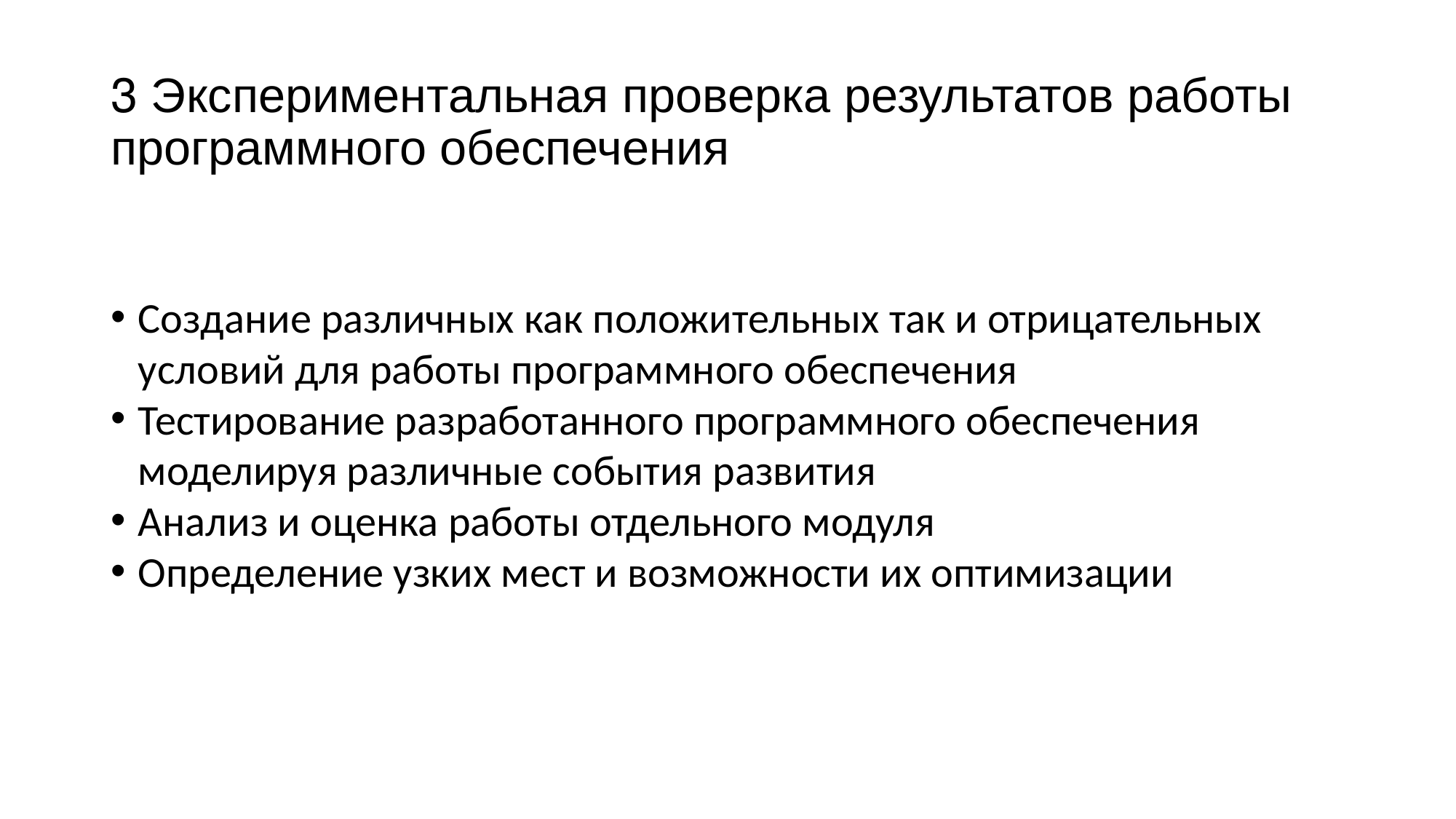

# 3 Экспериментальная проверка результатов работы программного обеспечения
Создание различных как положительных так и отрицательных условий для работы программного обеспечения
Тестирование разработанного программного обеспечения моделируя различные события развития
Анализ и оценка работы отдельного модуля
Определение узких мест и возможности их оптимизации